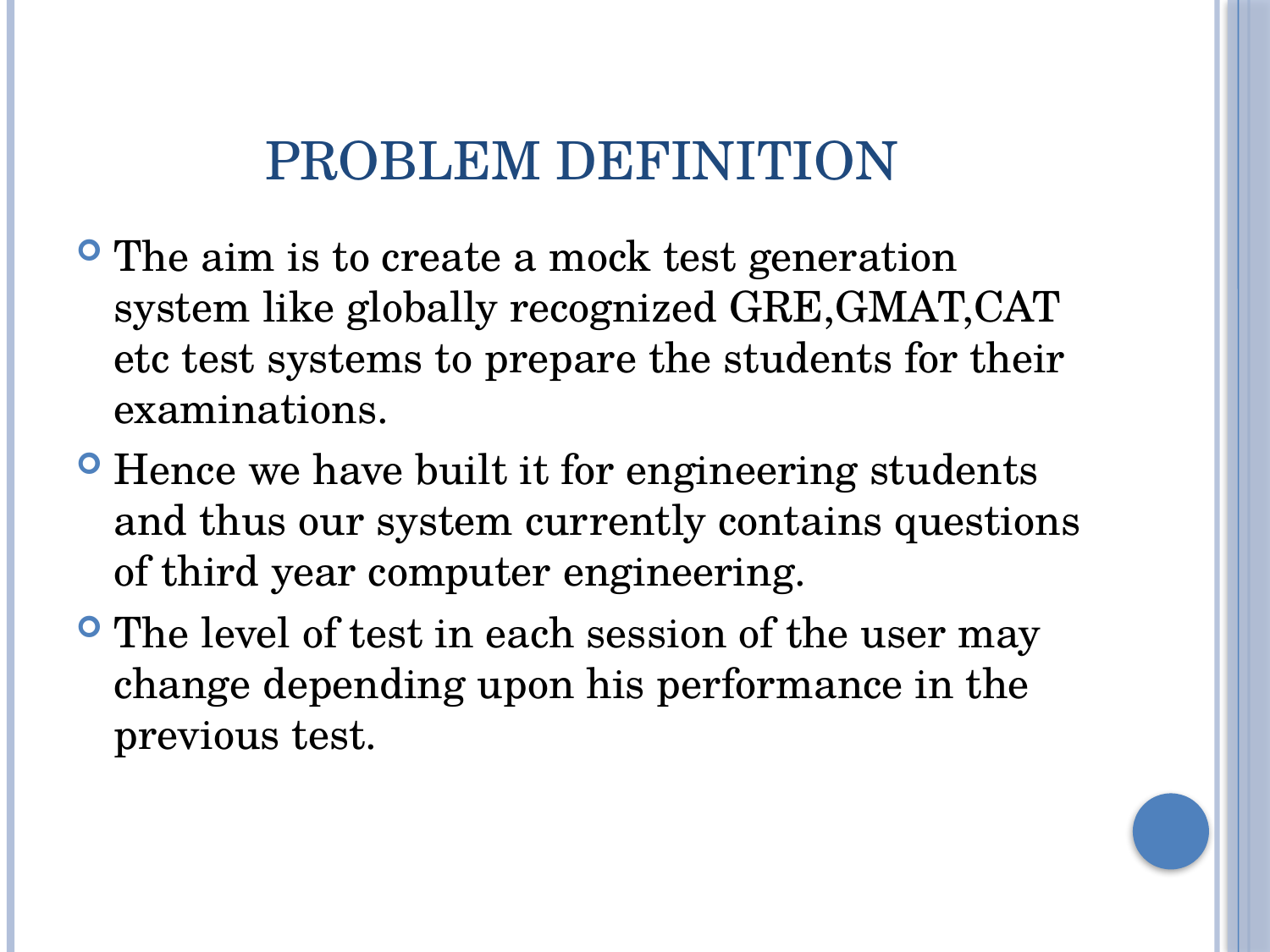

# Problem Definition
The aim is to create a mock test generation system like globally recognized GRE,GMAT,CAT etc test systems to prepare the students for their examinations.
Hence we have built it for engineering students and thus our system currently contains questions of third year computer engineering.
The level of test in each session of the user may change depending upon his performance in the previous test.